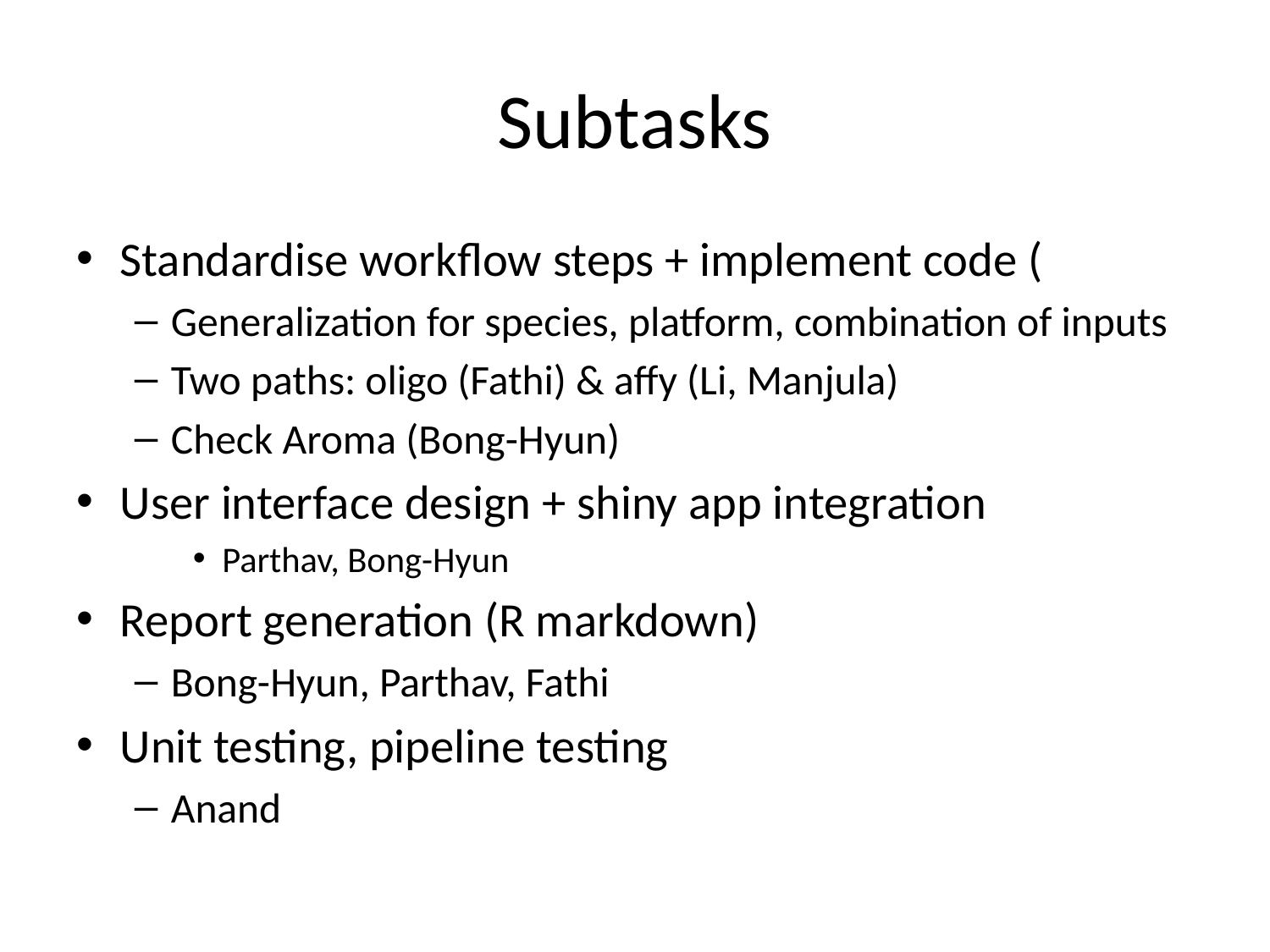

# Subtasks
Standardise workflow steps + implement code (
Generalization for species, platform, combination of inputs
Two paths: oligo (Fathi) & affy (Li, Manjula)
Check Aroma (Bong-Hyun)
User interface design + shiny app integration
Parthav, Bong-Hyun
Report generation (R markdown)
Bong-Hyun, Parthav, Fathi
Unit testing, pipeline testing
Anand